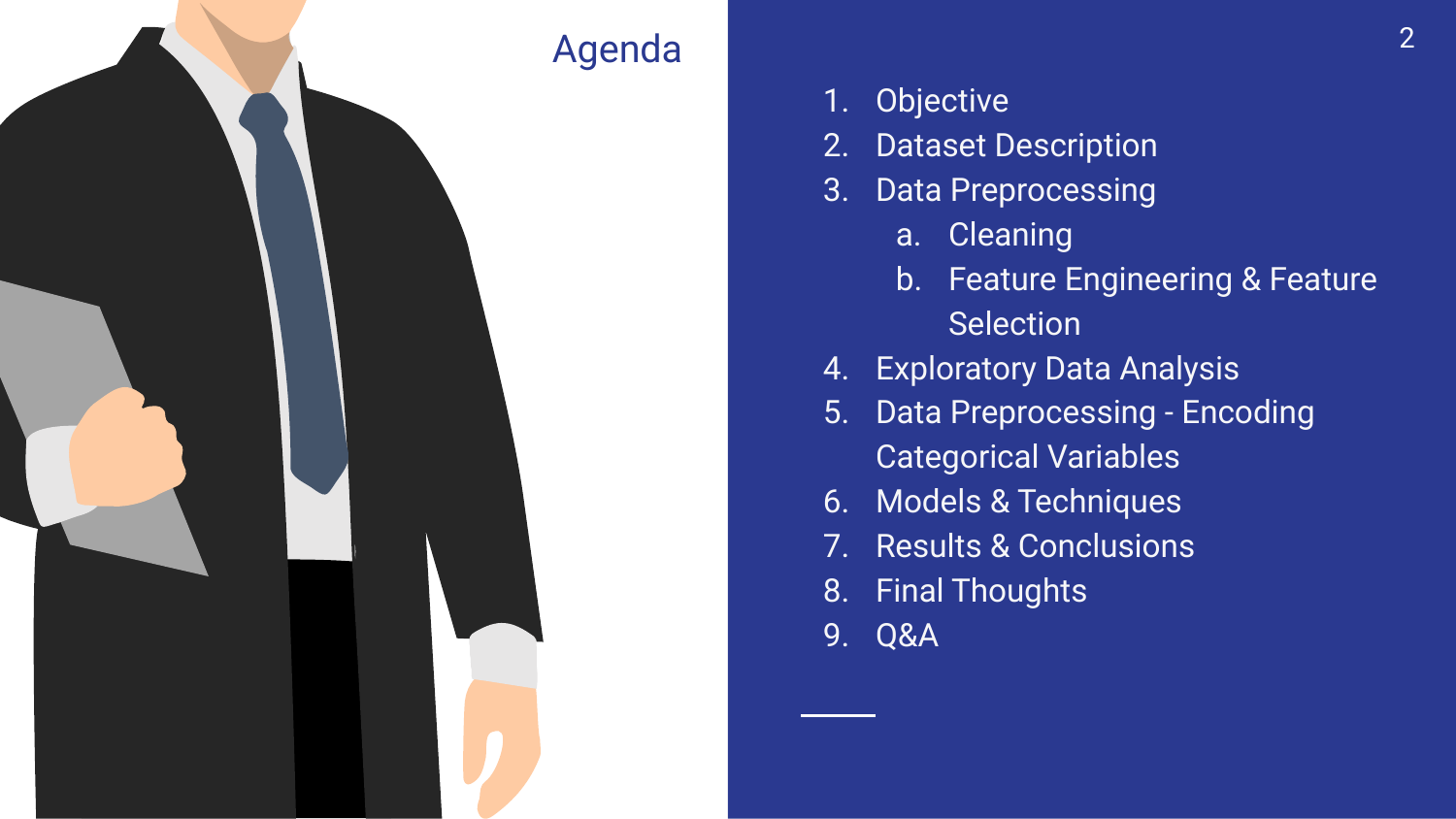

2
# Agenda
Objective
Dataset Description
Data Preprocessing
Cleaning
Feature Engineering & Feature Selection
Exploratory Data Analysis
Data Preprocessing - Encoding Categorical Variables
Models & Techniques
Results & Conclusions
Final Thoughts
Q&A